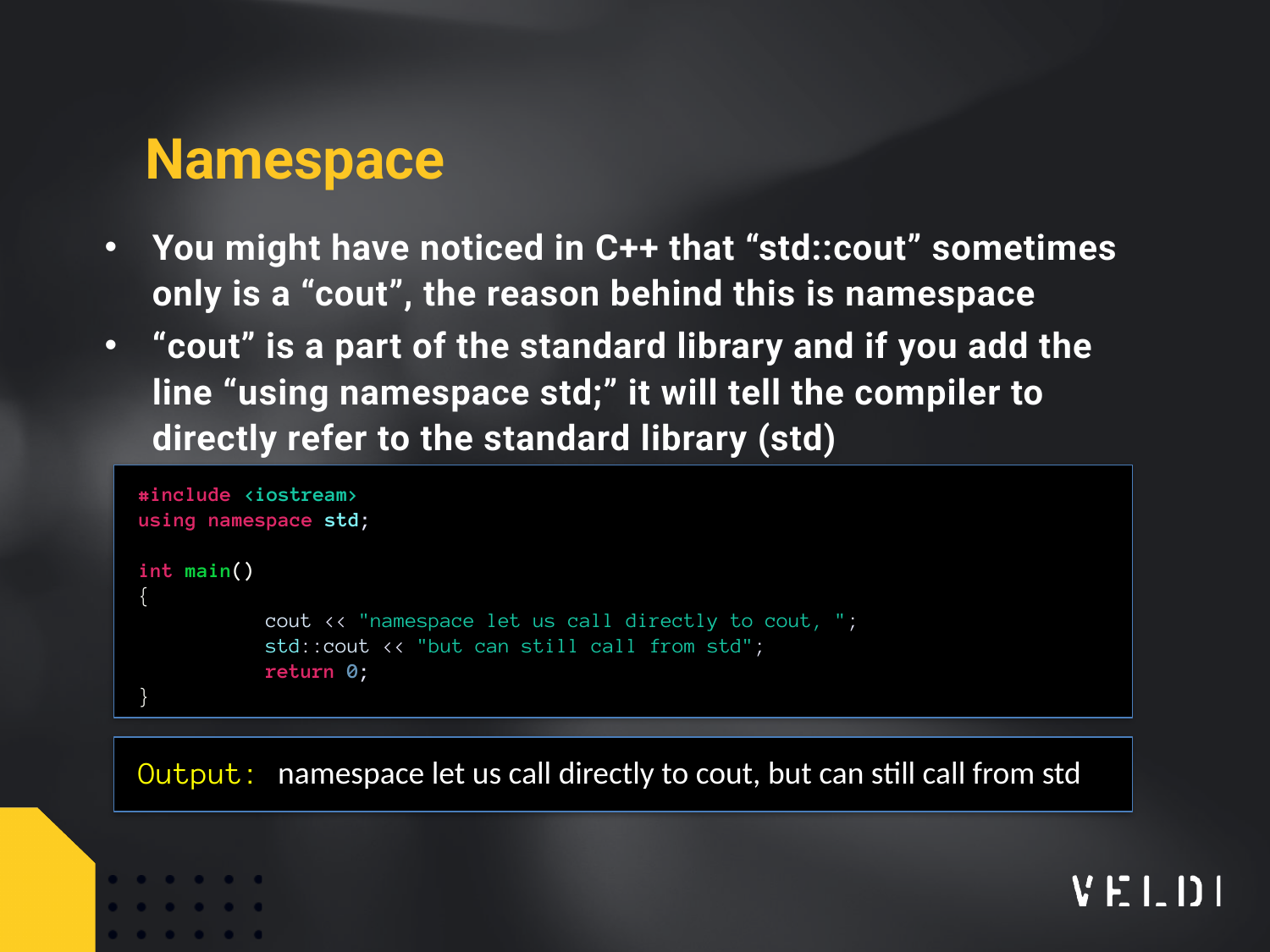

Namespace
You might have noticed in C++ that “std::cout” sometimes only is a “cout”, the reason behind this is namespace
“cout” is a part of the standard library and if you add the line “using namespace std;” it will tell the compiler to directly refer to the standard library (std)
#include <iostream>
using namespace std;

int main()
{
	cout << "namespace let us call directly to cout, ";
	std::cout << "but can still call from std";
	return 0;
}
Output: namespace let us call directly to cout, but can still call from std